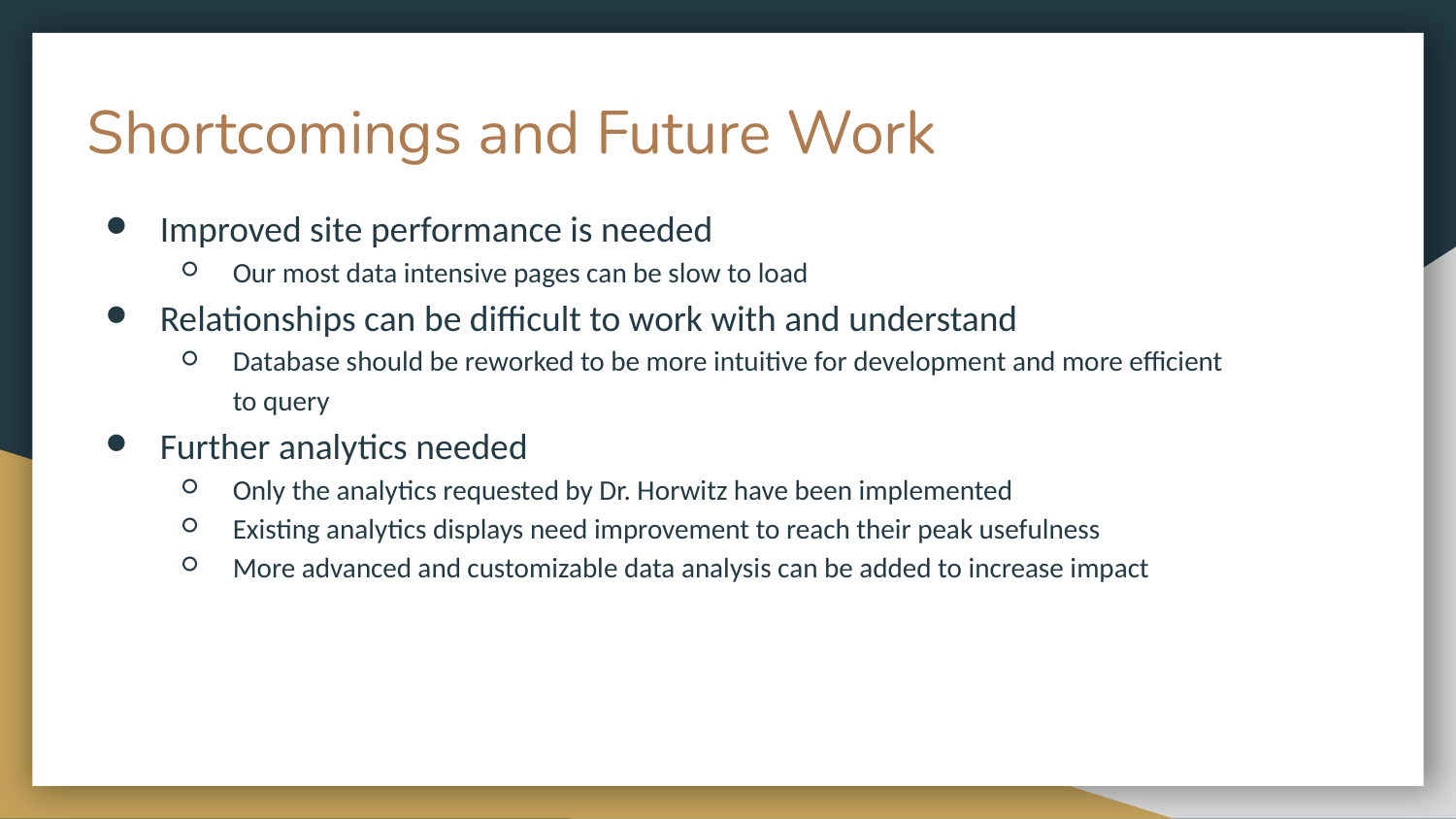

# Shortcomings and Future Work
Improved site performance is needed
Our most data intensive pages can be slow to load
Relationships can be difficult to work with and understand
Database should be reworked to be more intuitive for development and more efficient to query
Further analytics needed
Only the analytics requested by Dr. Horwitz have been implemented
Existing analytics displays need improvement to reach their peak usefulness
More advanced and customizable data analysis can be added to increase impact